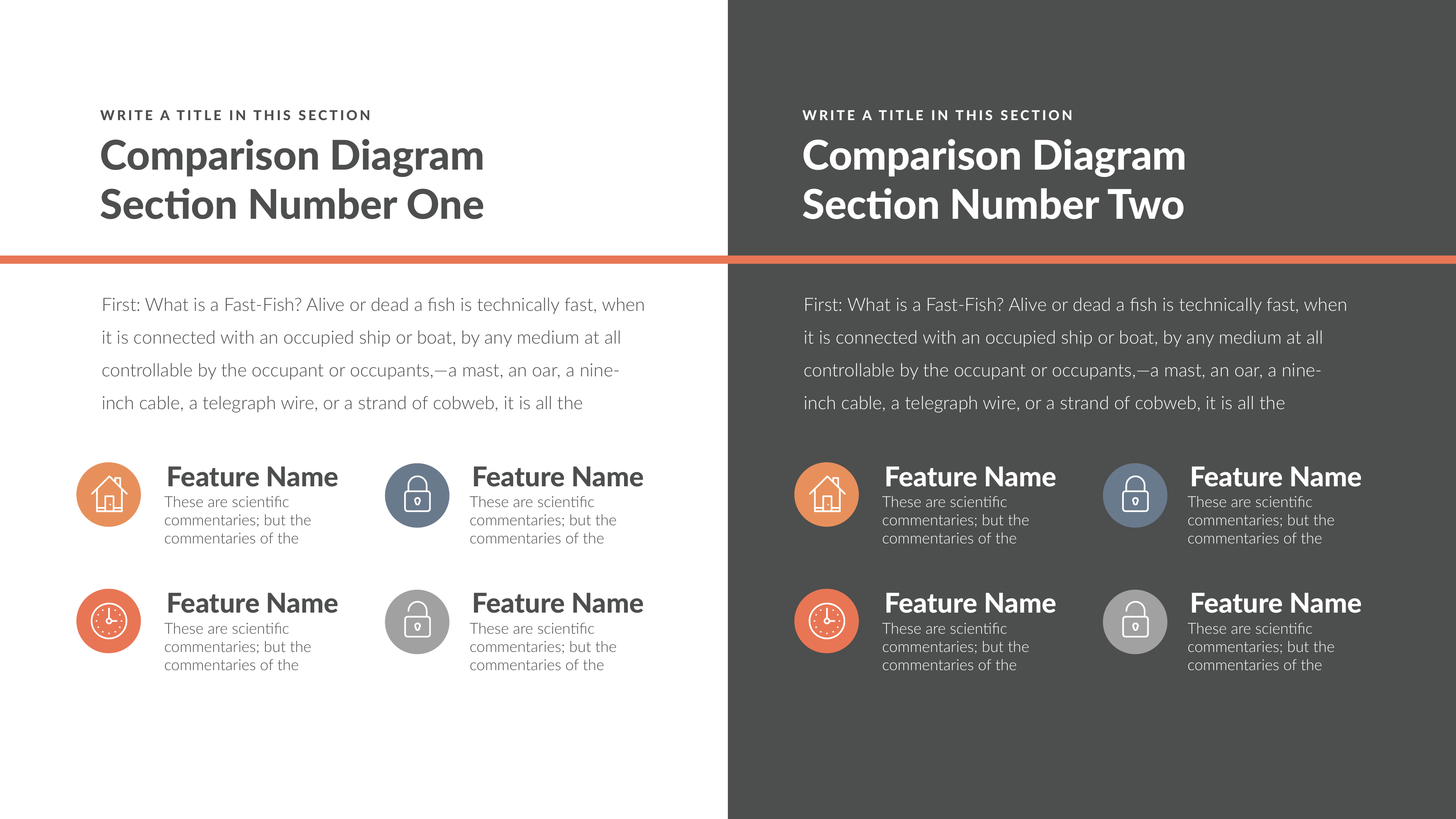

WRITE A TITLE IN THIS SECTION
WRITE A TITLE IN THIS SECTION
Comparison Diagram
Section Number One
Comparison Diagram
Section Number Two

First: What is a Fast-Fish? Alive or dead a fish is technically fast, when it is connected with an occupied ship or boat, by any medium at all controllable by the occupant or occupants,—a mast, an oar, a nine-inch cable, a telegraph wire, or a strand of cobweb, it is all the
First: What is a Fast-Fish? Alive or dead a fish is technically fast, when it is connected with an occupied ship or boat, by any medium at all controllable by the occupant or occupants,—a mast, an oar, a nine-inch cable, a telegraph wire, or a strand of cobweb, it is all the
Feature Name
Feature Name
Feature Name
Feature Name

These are scientific commentaries; but the commentaries of the
These are scientific commentaries; but the commentaries of the
These are scientific commentaries; but the commentaries of the
These are scientific commentaries; but the commentaries of the
Feature Name
Feature Name
Feature Name
Feature Name

These are scientific commentaries; but the commentaries of the
These are scientific commentaries; but the commentaries of the
These are scientific commentaries; but the commentaries of the
These are scientific commentaries; but the commentaries of the